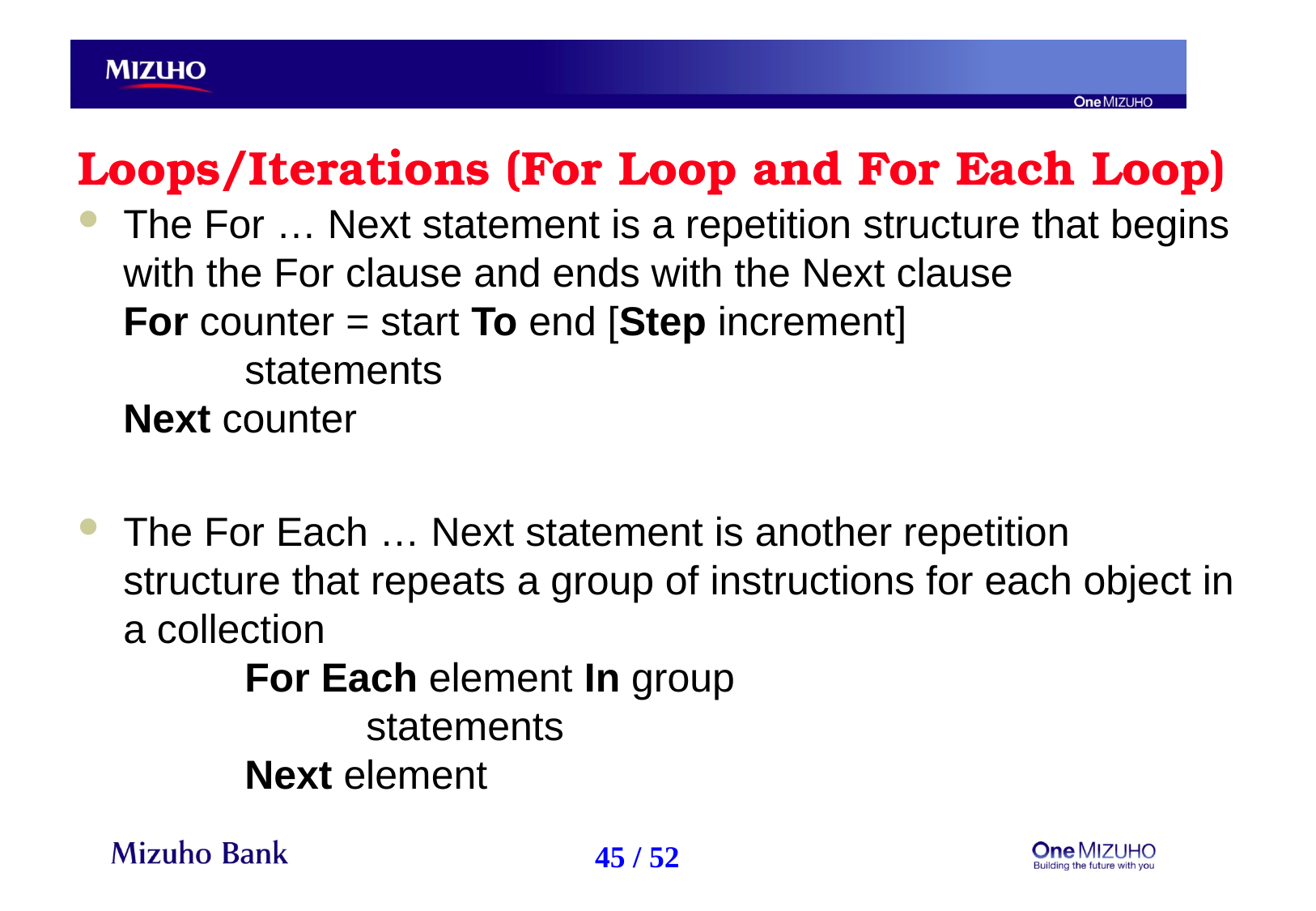

# Loops/Iterations (For Loop and For Each Loop)
The For … Next statement is a repetition structure that begins with the For clause and ends with the Next clause
For counter = start To end [Step increment]
	statements
Next counter

The For Each … Next statement is another repetition structure that repeats a group of instructions for each object in a collection
	For Each element In group
		statements
	Next element